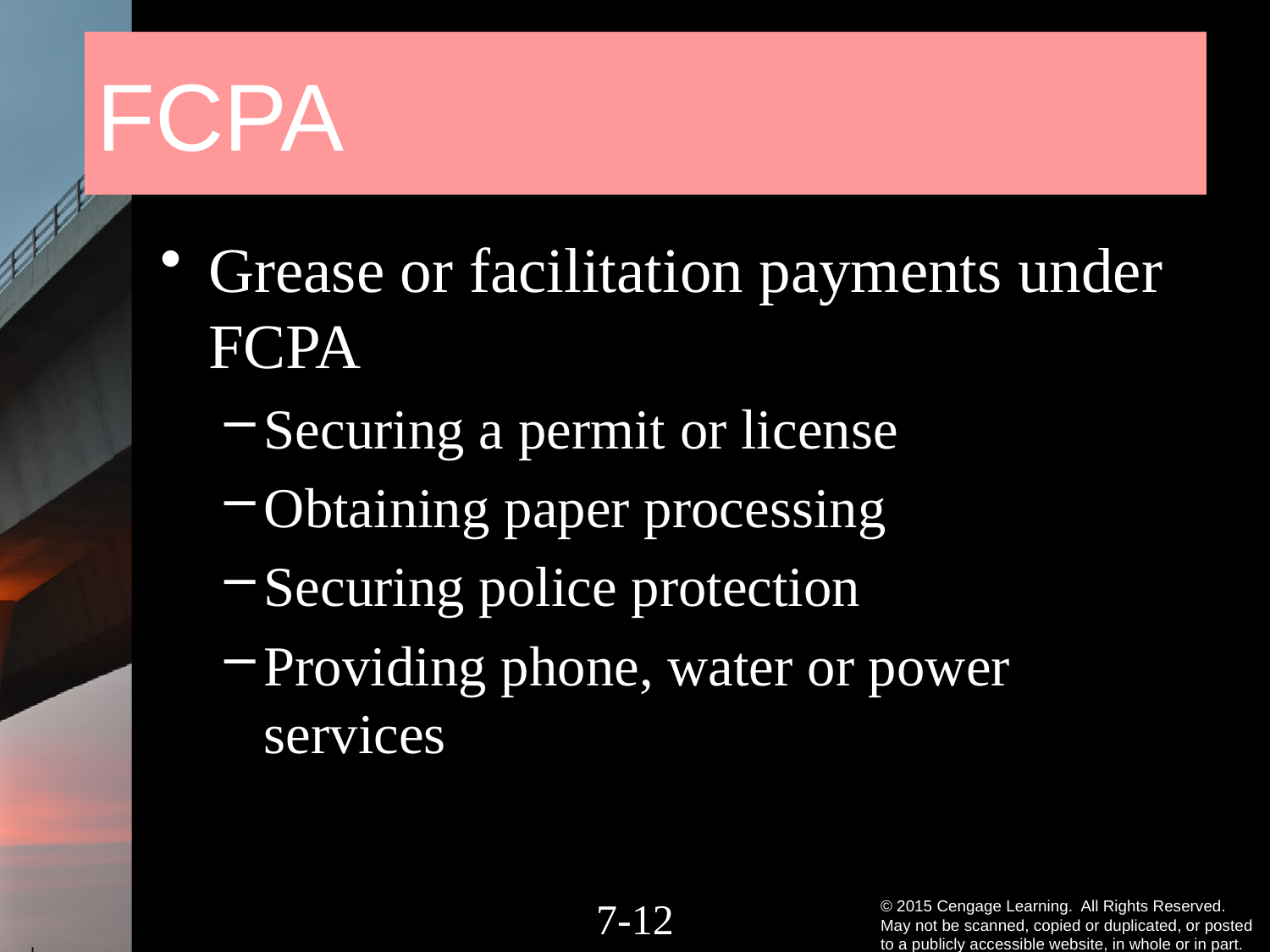

# FCPA
Grease or facilitation payments under FCPA
Securing a permit or license
Obtaining paper processing
Securing police protection
Providing phone, water or power services

7-12